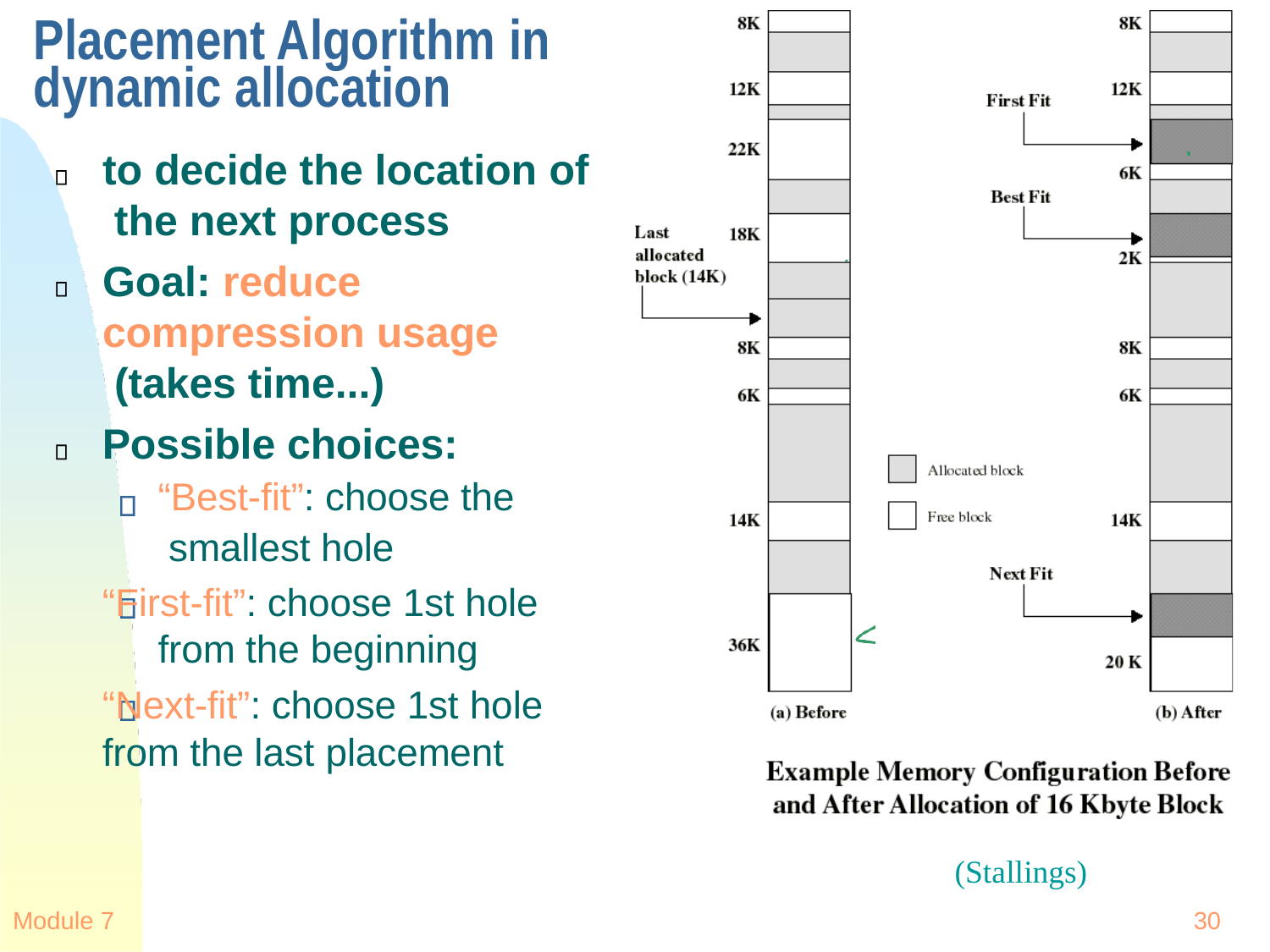

# Placement Algorithm in dynamic allocation

to decide the location of  the next process
Goal: reduce  compression usage  (takes time...)
Possible choices:  “Best-fit”: choose the  smallest hole
“First-fit”: choose 1st hole  from the beginning
“Next-fit”: choose 1st hole
from the last placement

(Stallings)
Module 7
30